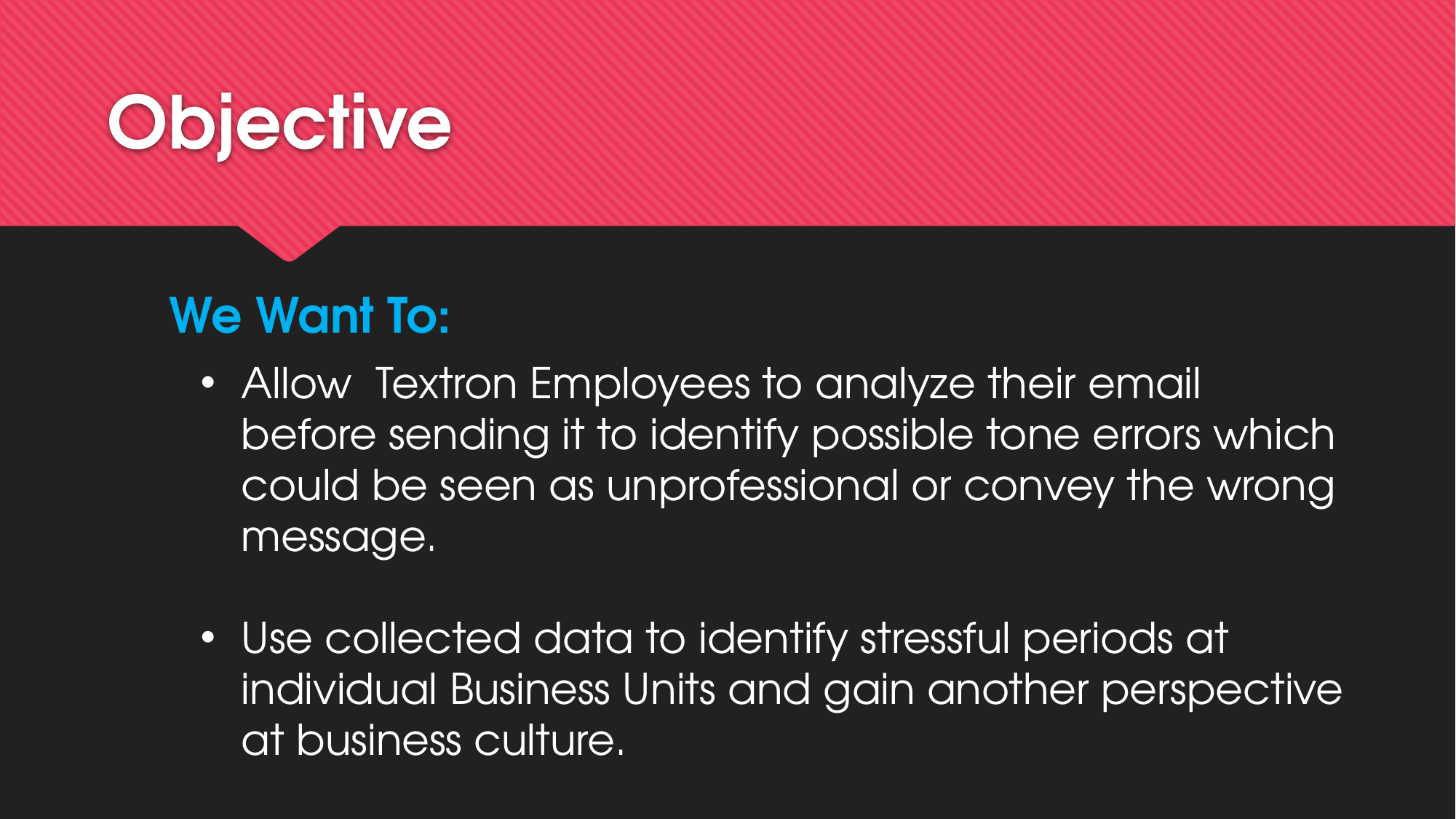

# Objective
We Want To:
Allow  Textron Employees to analyze their email before sending it to identify possible tone errors which could be seen as unprofessional or convey the wrong message.

Use collected data to identify stressful periods at individual Business Units and gain another perspective at business culture.